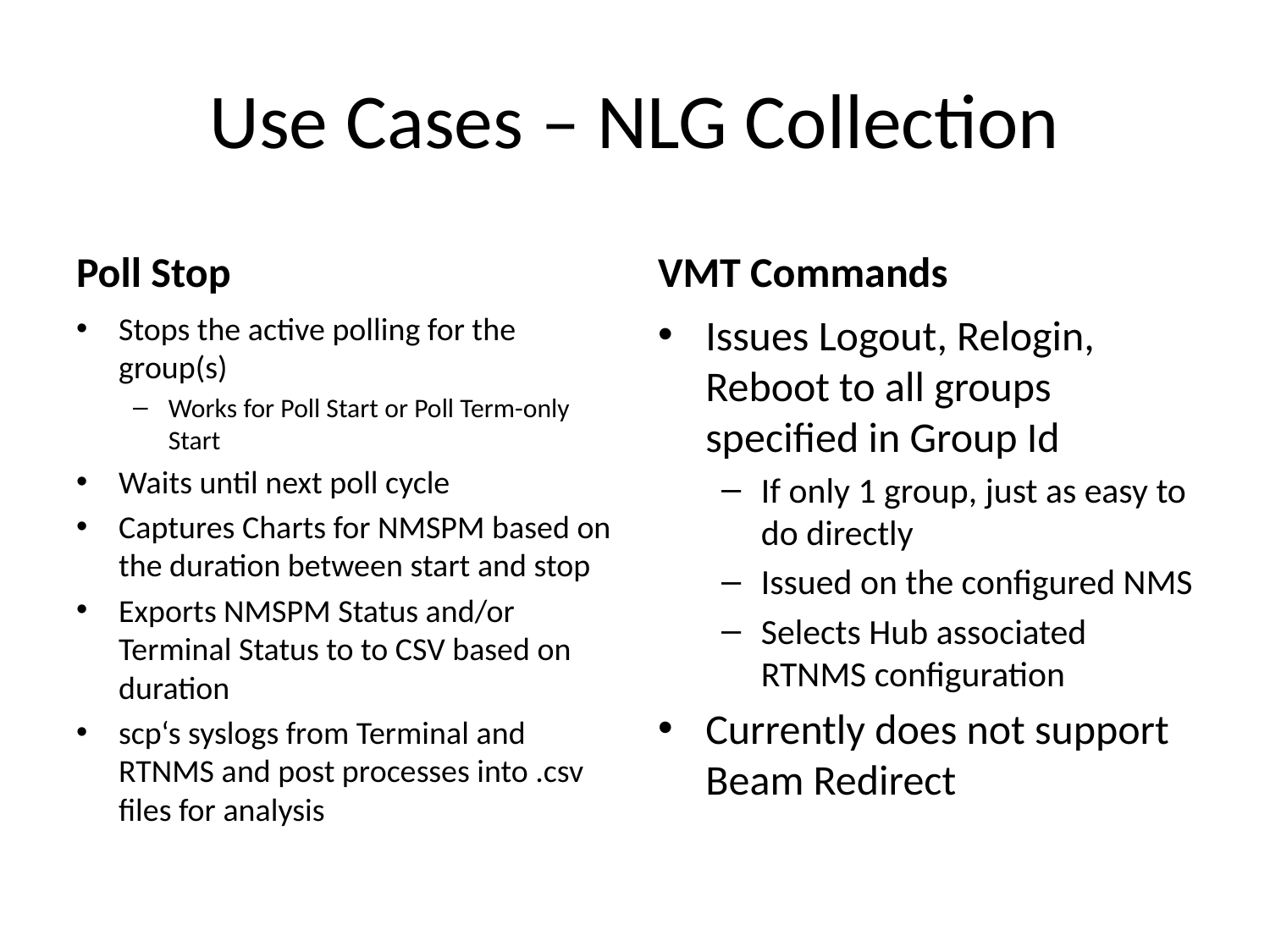

# Use Cases – NLG Collection
Poll Stop
VMT Commands
Stops the active polling for the group(s)
Works for Poll Start or Poll Term-only Start
Waits until next poll cycle
Captures Charts for NMSPM based on the duration between start and stop
Exports NMSPM Status and/or Terminal Status to to CSV based on duration
scp‘s syslogs from Terminal and RTNMS and post processes into .csv files for analysis
Issues Logout, Relogin, Reboot to all groups specified in Group Id
If only 1 group, just as easy to do directly
Issued on the configured NMS
Selects Hub associated RTNMS configuration
Currently does not support Beam Redirect